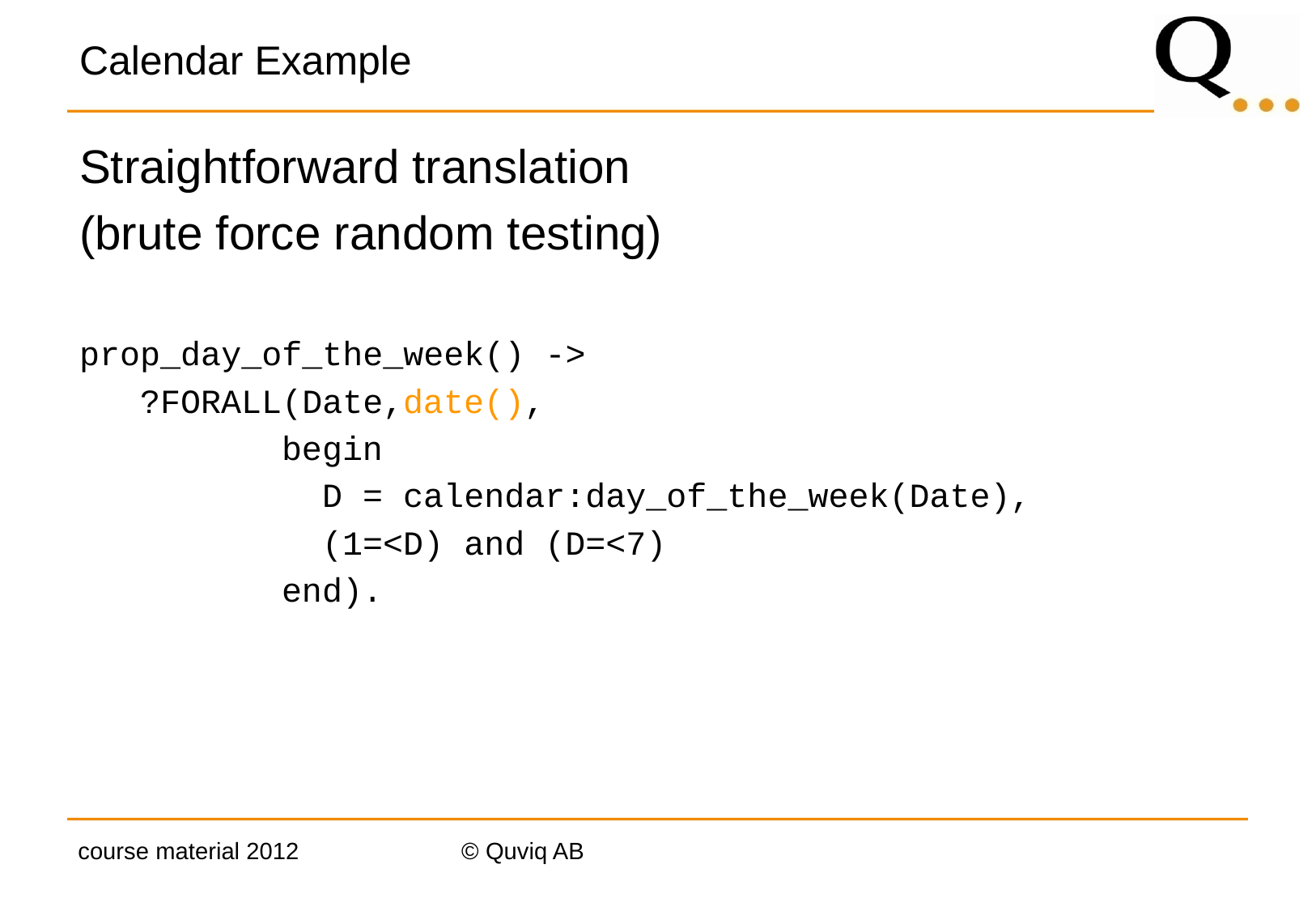

# Calendar Example
Straightforward translation
(brute force random testing)

prop_day_of_the_week() ->
   ?FORALL(Date,date(),
          begin
            D = calendar:day_of_the_week(Date),
            (1=<D) and (D=<7)
          end).

course material 2012
© Quviq AB